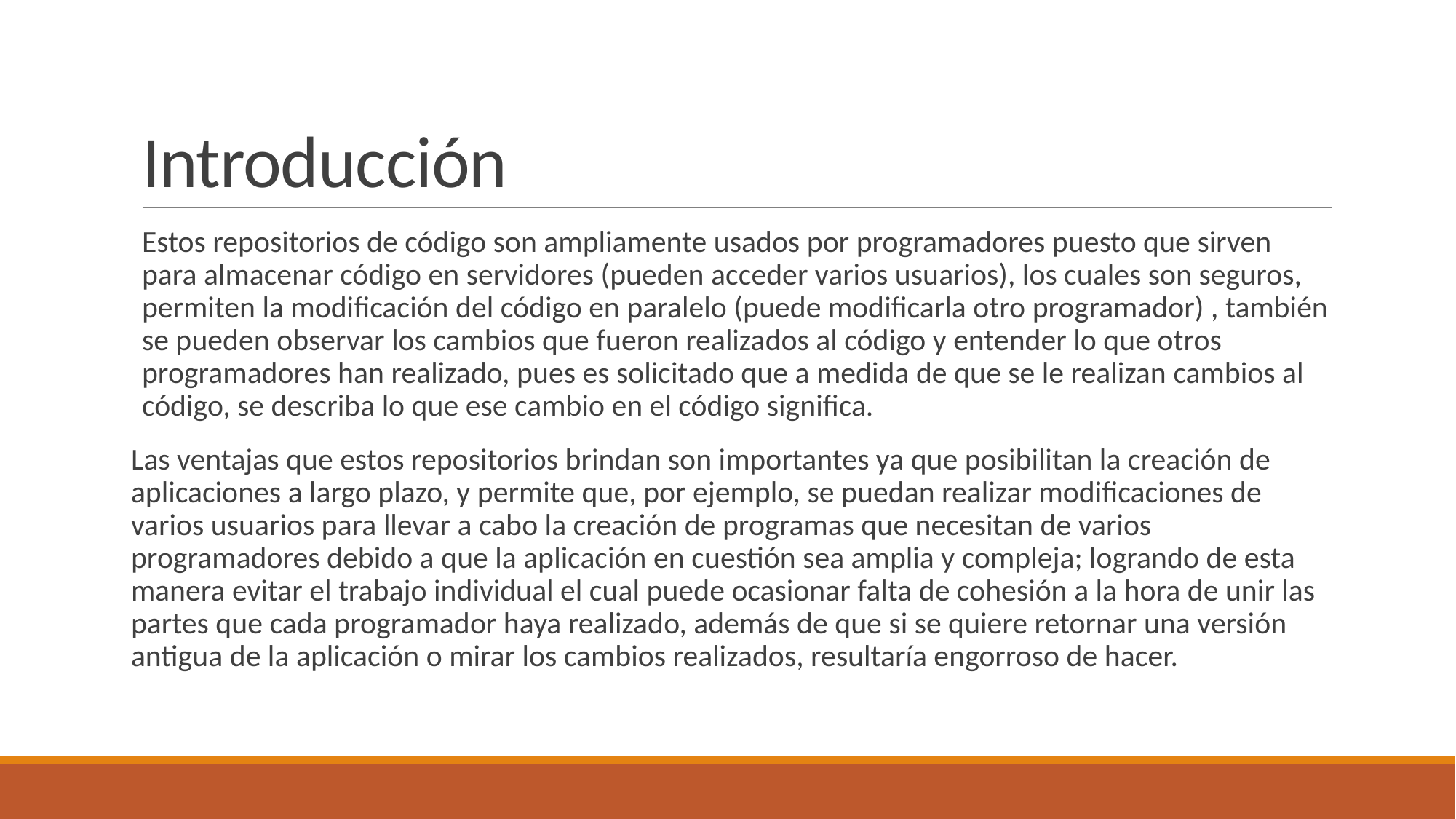

# Introducción
Estos repositorios de código son ampliamente usados por programadores puesto que sirven para almacenar código en servidores (pueden acceder varios usuarios), los cuales son seguros, permiten la modificación del código en paralelo (puede modificarla otro programador) , también se pueden observar los cambios que fueron realizados al código y entender lo que otros programadores han realizado, pues es solicitado que a medida de que se le realizan cambios al código, se describa lo que ese cambio en el código significa.
Las ventajas que estos repositorios brindan son importantes ya que posibilitan la creación de aplicaciones a largo plazo, y permite que, por ejemplo, se puedan realizar modificaciones de varios usuarios para llevar a cabo la creación de programas que necesitan de varios programadores debido a que la aplicación en cuestión sea amplia y compleja; logrando de esta manera evitar el trabajo individual el cual puede ocasionar falta de cohesión a la hora de unir las partes que cada programador haya realizado, además de que si se quiere retornar una versión antigua de la aplicación o mirar los cambios realizados, resultaría engorroso de hacer.